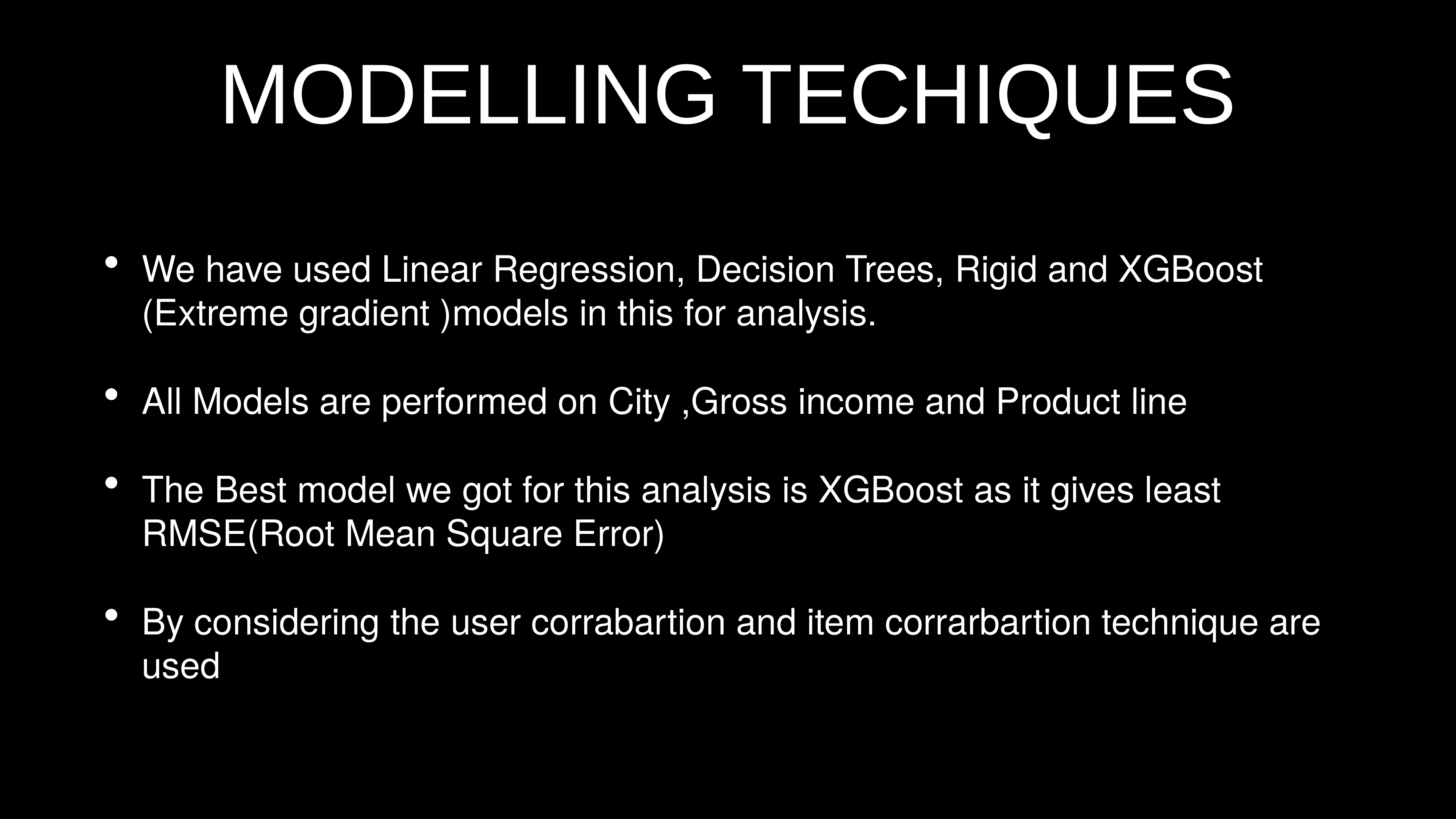

# MODELLING TECHIQUES
We have used Linear Regression, Decision Trees, Rigid and XGBoost (Extreme gradient )models in this for analysis.
All Models are performed on City ,Gross income and Product line
The Best model we got for this analysis is XGBoost as it gives least RMSE(Root Mean Square Error)
By considering the user corrabartion and item corrarbartion technique are used